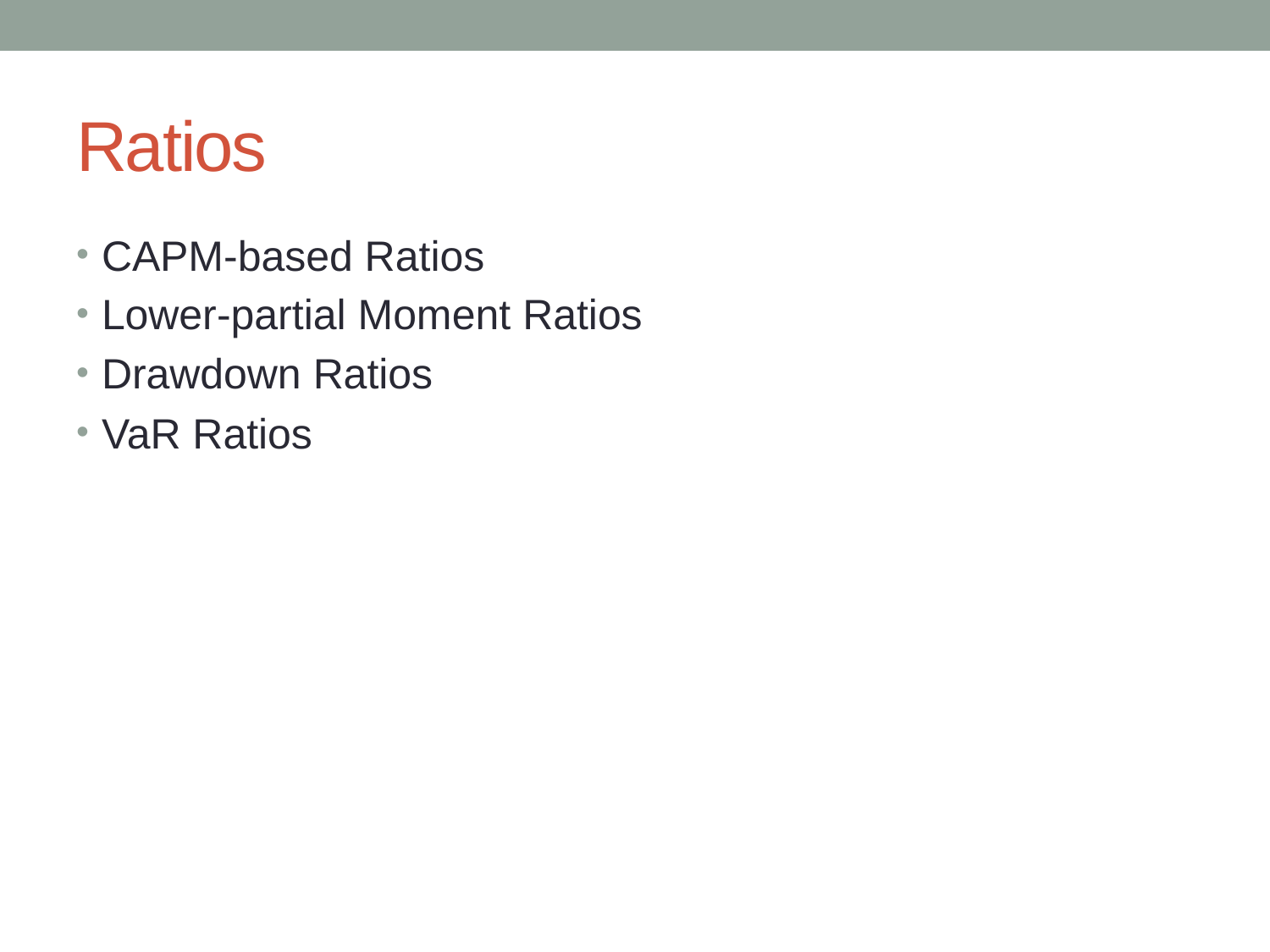

# Ratios
CAPM-based Ratios
Lower-partial Moment Ratios
Drawdown Ratios
VaR Ratios